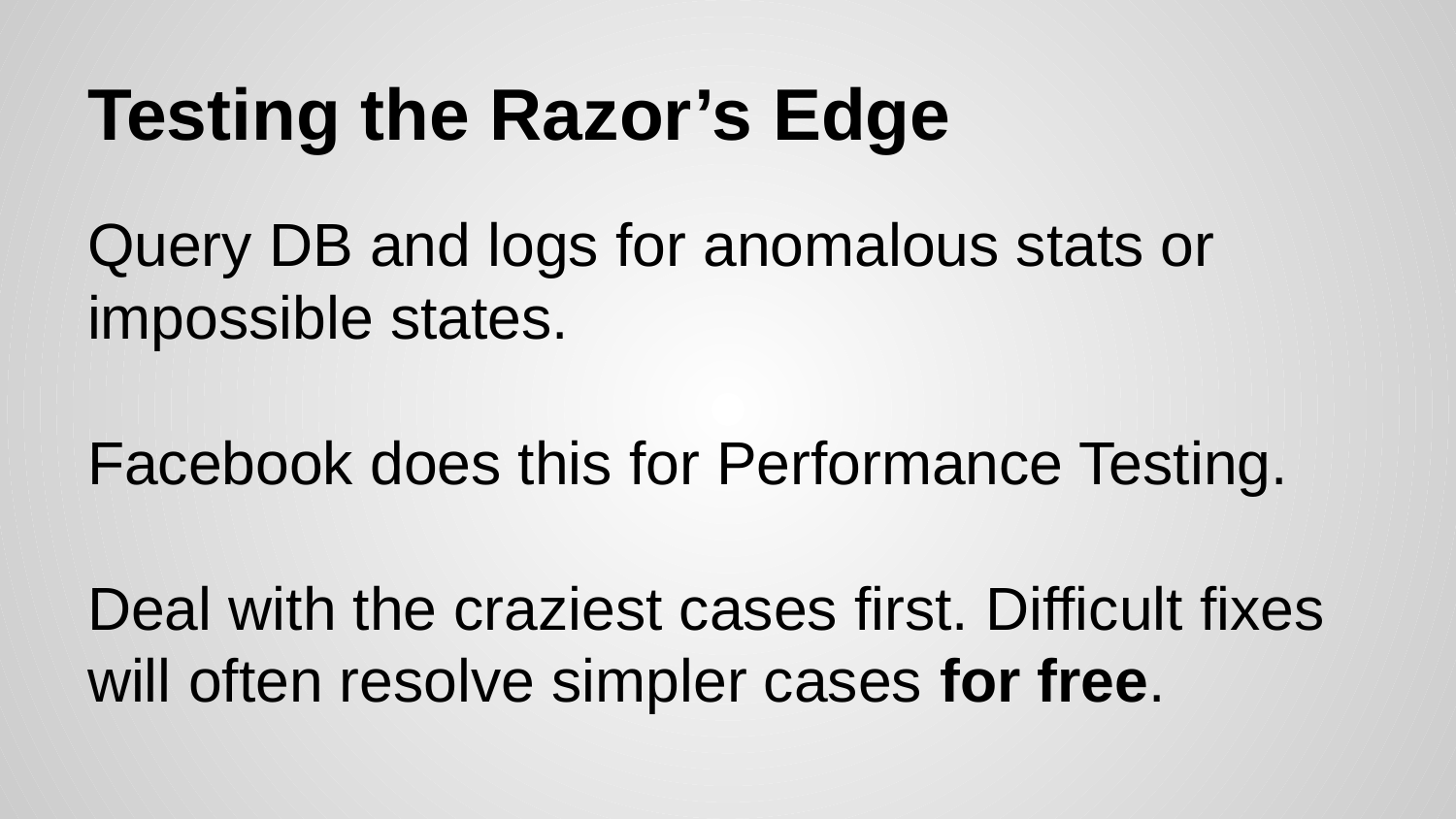

# Testing the Razor’s Edge
Query DB and logs for anomalous stats or impossible states.

Facebook does this for Performance Testing.

Deal with the craziest cases first. Difficult fixes will often resolve simpler cases for free.